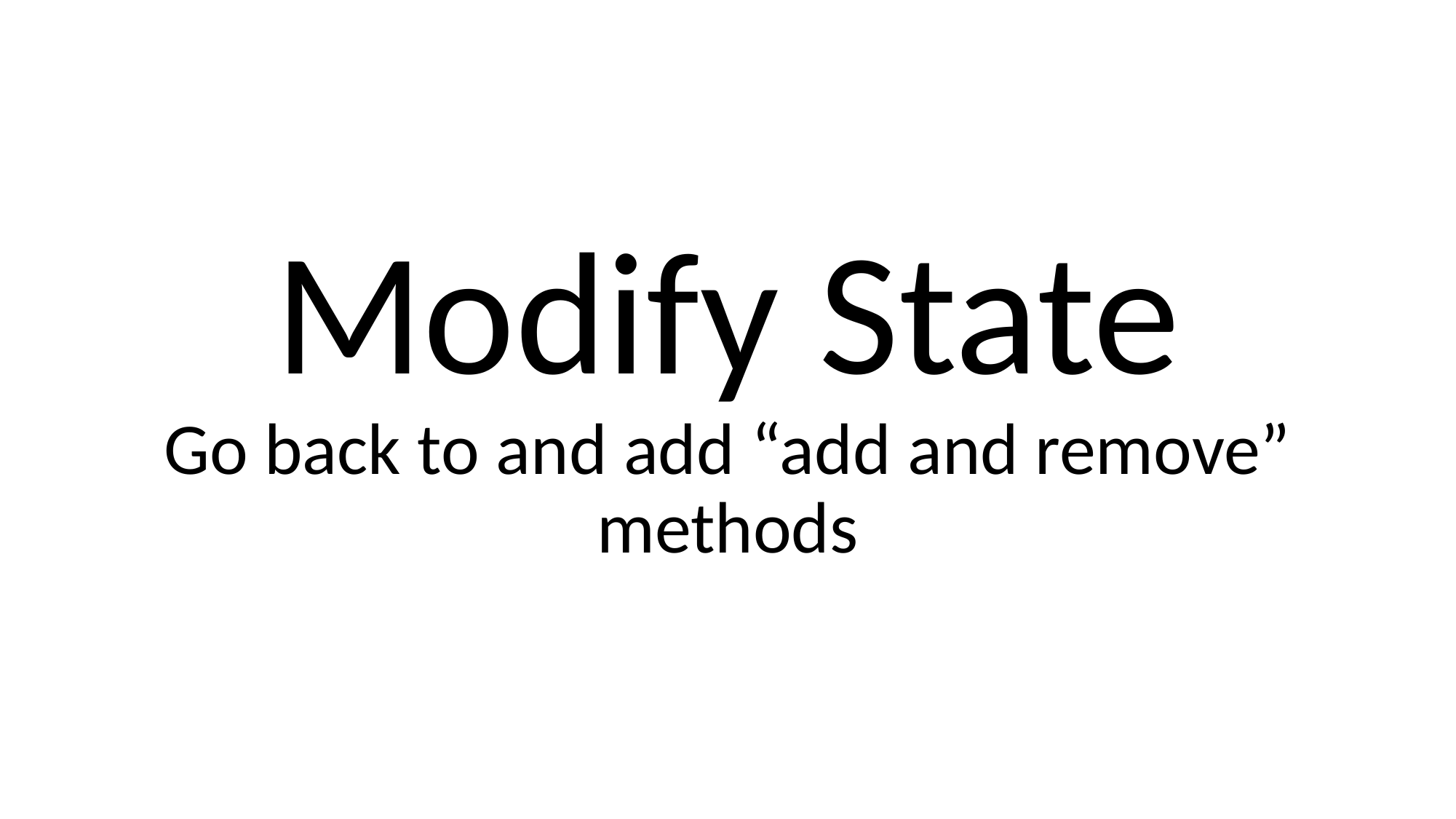

# Modify State Go back to and add “add and remove” methods